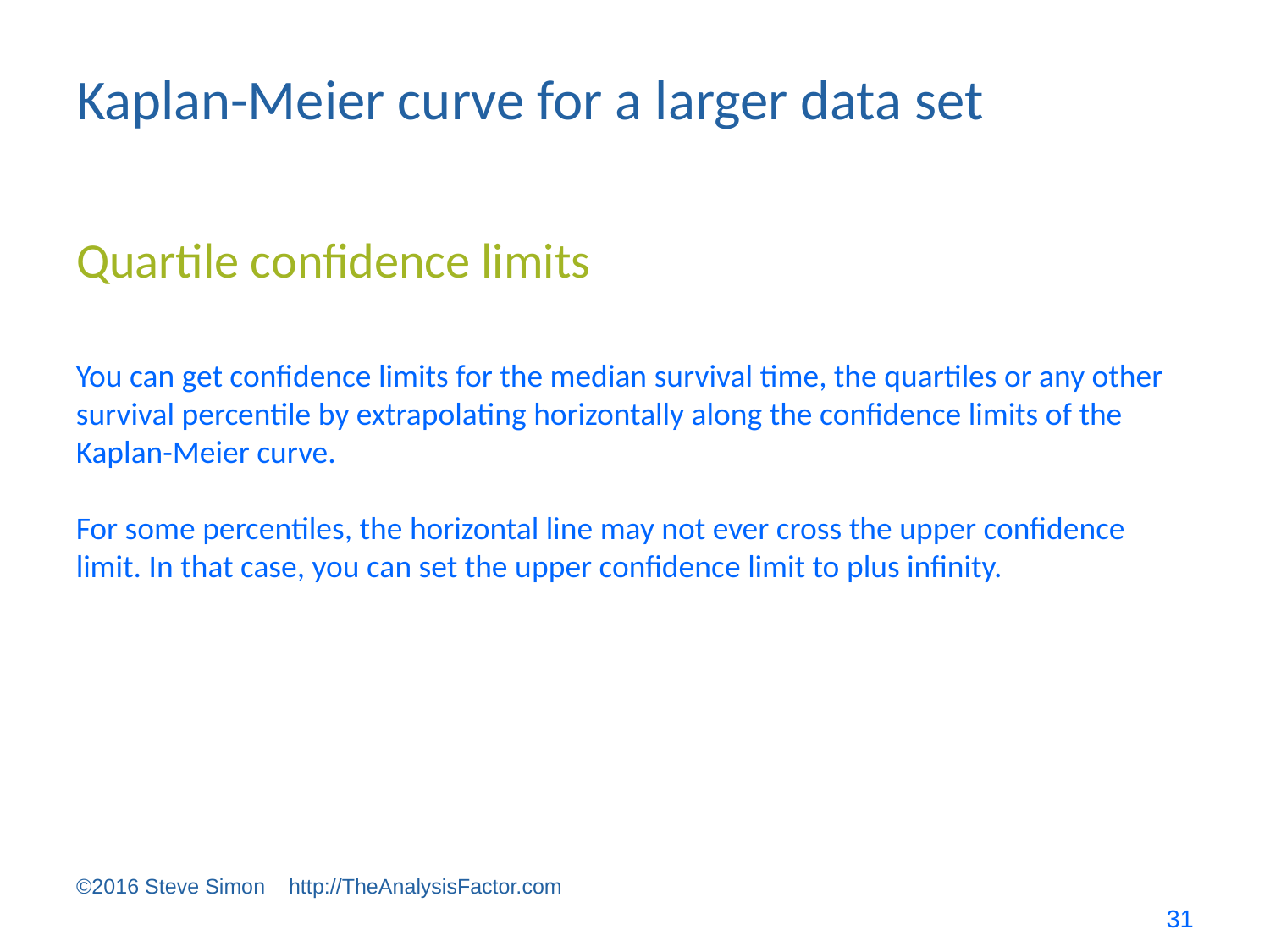

# Kaplan-Meier curve for a larger data set
Quartile confidence limits
You can get confidence limits for the median survival time, the quartiles or any other survival percentile by extrapolating horizontally along the confidence limits of the Kaplan-Meier curve.

For some percentiles, the horizontal line may not ever cross the upper confidence limit. In that case, you can set the upper confidence limit to plus infinity.
©2016 Steve Simon    http://TheAnalysisFactor.com

31